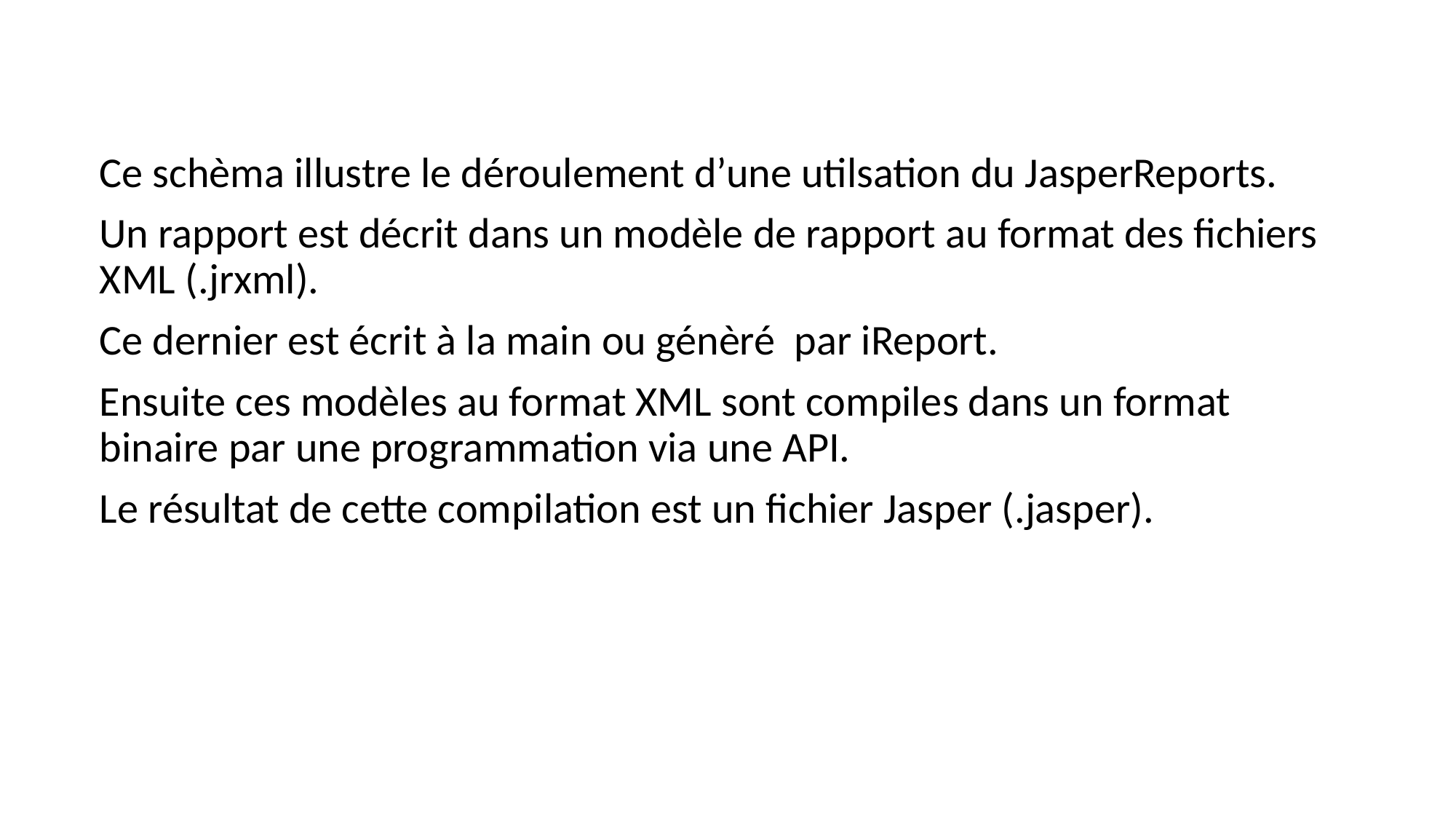

Ce schèma illustre le déroulement d’une utilsation du JasperReports.
Un rapport est décrit dans un modèle de rapport au format des fichiers XML (.jrxml).
Ce dernier est écrit à la main ou génèré  par iReport.
Ensuite ces modèles au format XML sont compiles dans un format binaire par une programmation via une API.
Le résultat de cette compilation est un fichier Jasper (.jasper).